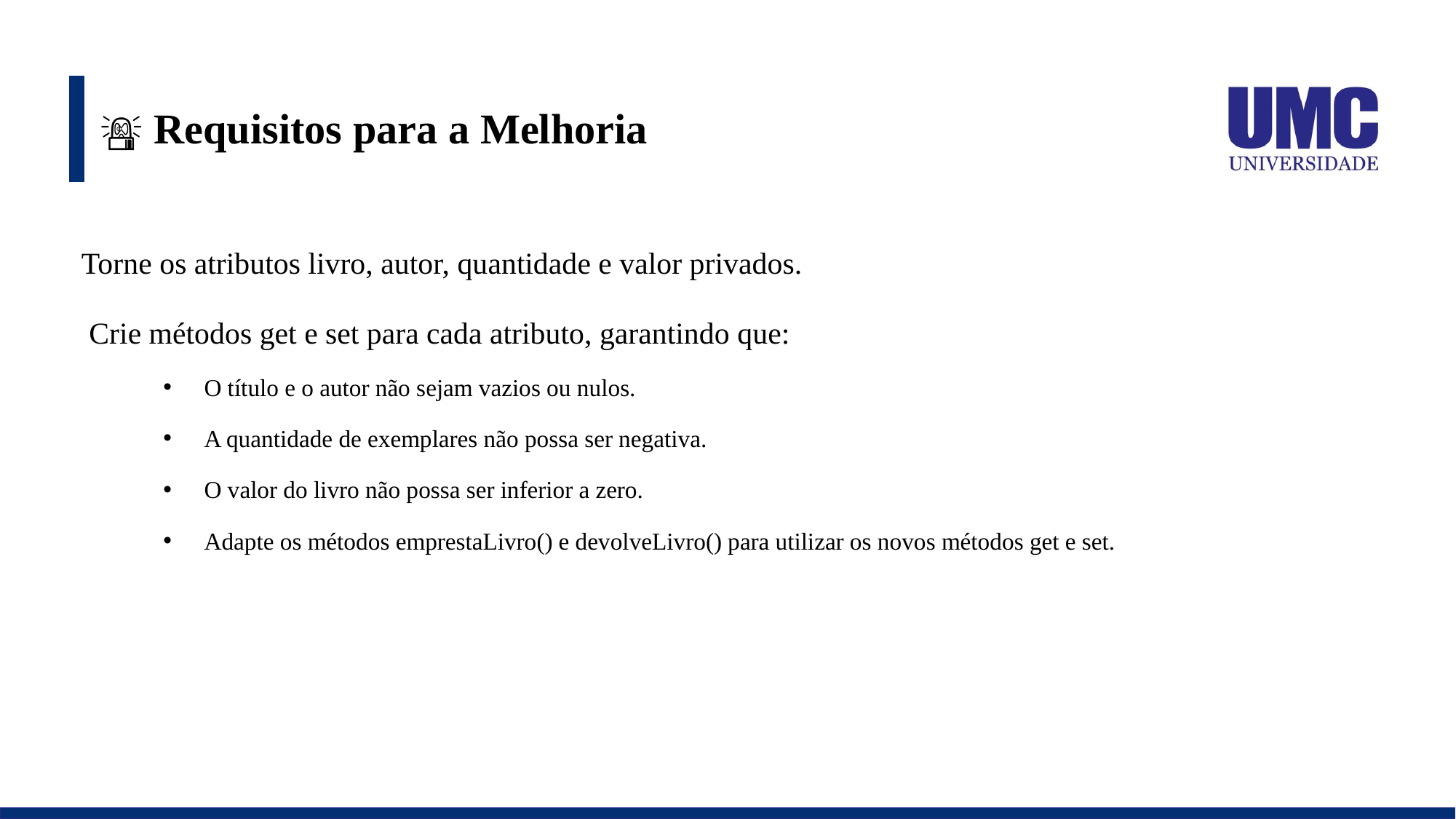

# 🚨 Requisitos para a Melhoria
Torne os atributos livro, autor, quantidade e valor privados.
 Crie métodos get e set para cada atributo, garantindo que:
O título e o autor não sejam vazios ou nulos.
A quantidade de exemplares não possa ser negativa.
O valor do livro não possa ser inferior a zero.
Adapte os métodos emprestaLivro() e devolveLivro() para utilizar os novos métodos get e set.